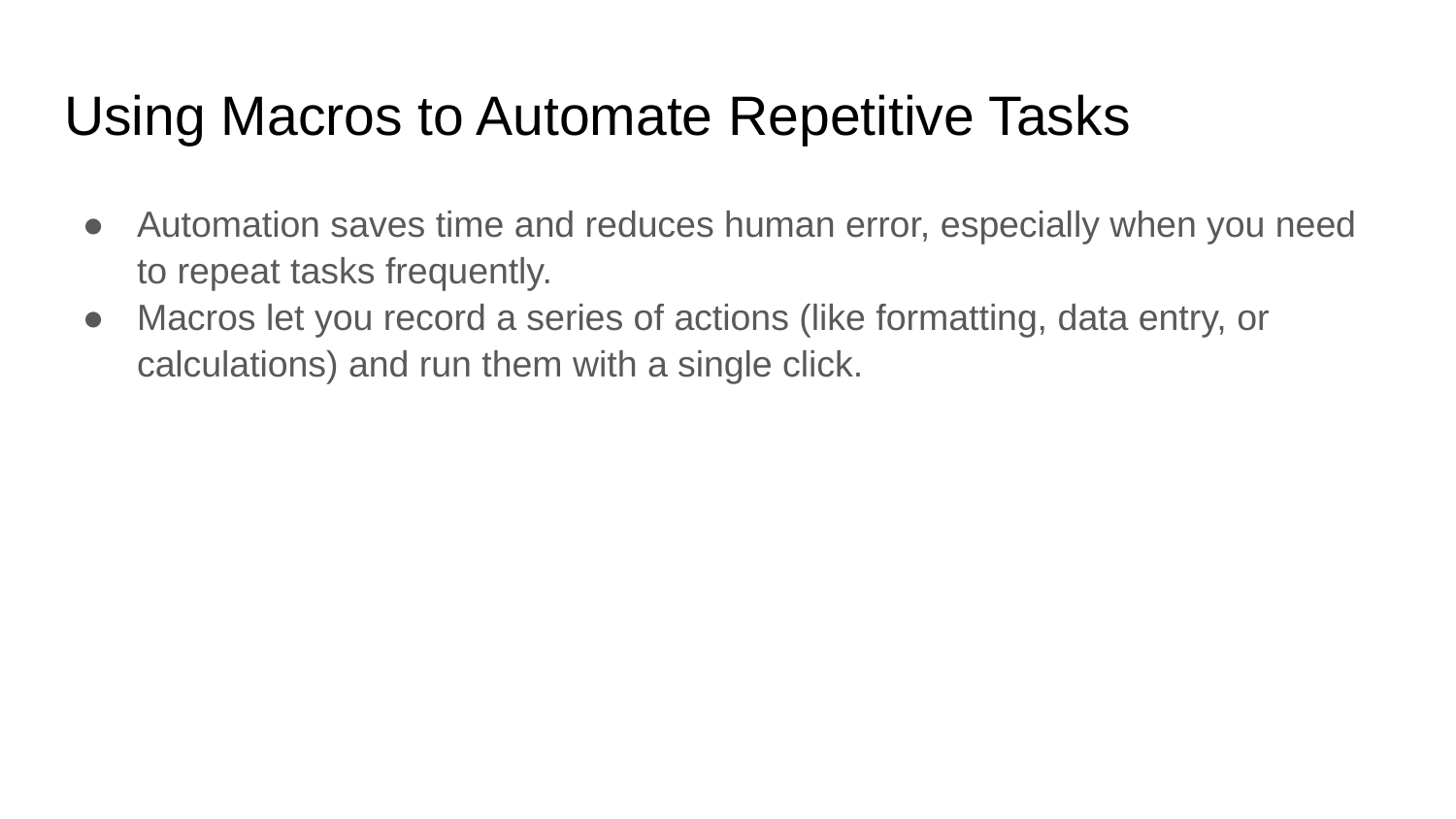

# Using Macros to Automate Repetitive Tasks
Automation saves time and reduces human error, especially when you need to repeat tasks frequently.
Macros let you record a series of actions (like formatting, data entry, or calculations) and run them with a single click.